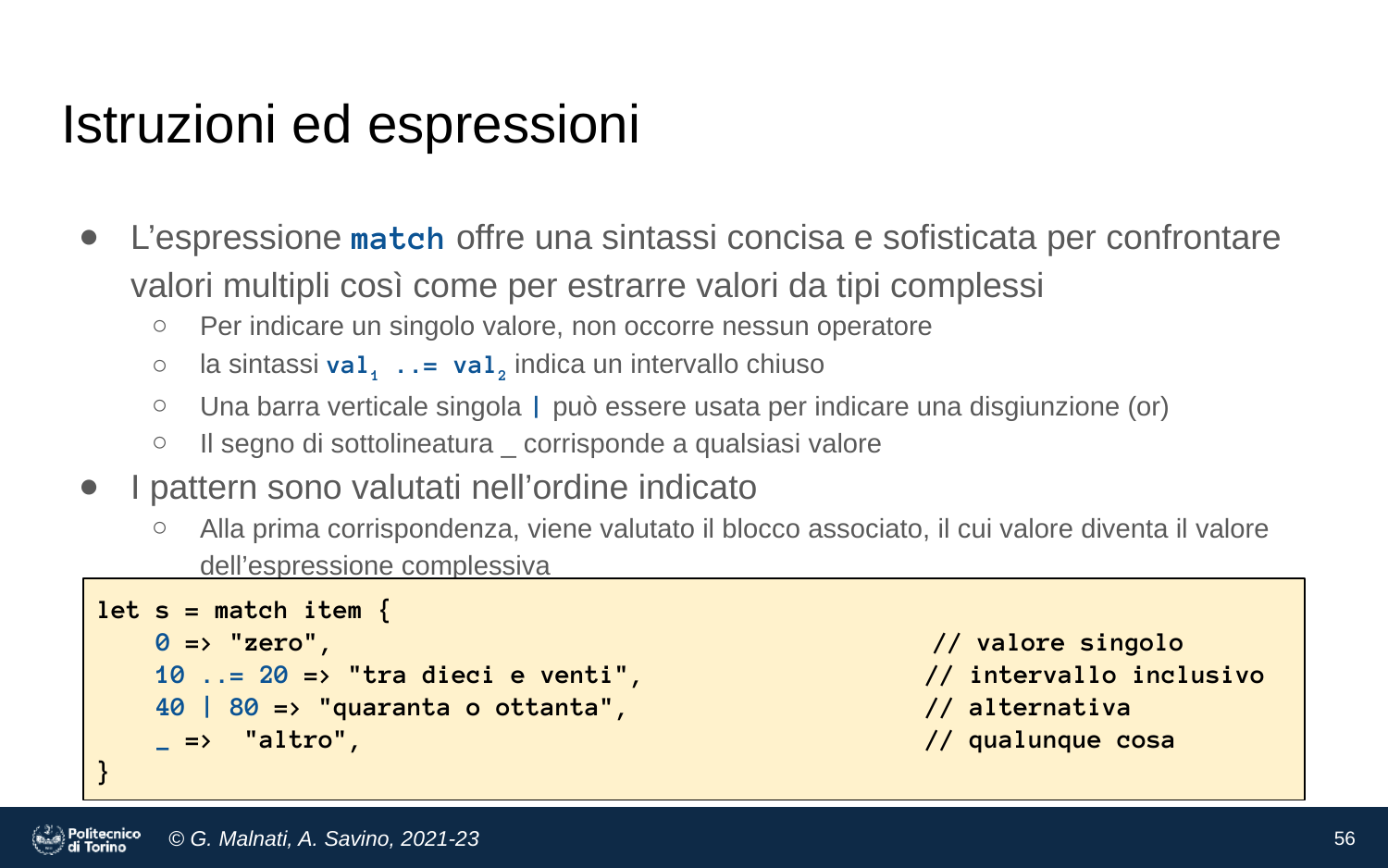

# Istruzioni ed espressioni
L’espressione match offre una sintassi concisa e sofisticata per confrontare valori multipli così come per estrarre valori da tipi complessi
Per indicare un singolo valore, non occorre nessun operatore
la sintassi val1 ..= val2 indica un intervallo chiuso
Una barra verticale singola | può essere usata per indicare una disgiunzione (or)
Il segno di sottolineatura _ corrisponde a qualsiasi valore
I pattern sono valutati nell’ordine indicato
Alla prima corrispondenza, viene valutato il blocco associato, il cui valore diventa il valore dell’espressione complessiva
let s = match item {
    0 => "zero",	 		                   // valore singolo
    10 ..= 20 => "tra dieci e venti",                   // intervallo inclusivo
    40 | 80 => "quaranta o ottanta",                    // alternativa
    _ =>  "altro",                                      // qualunque cosa
}
56